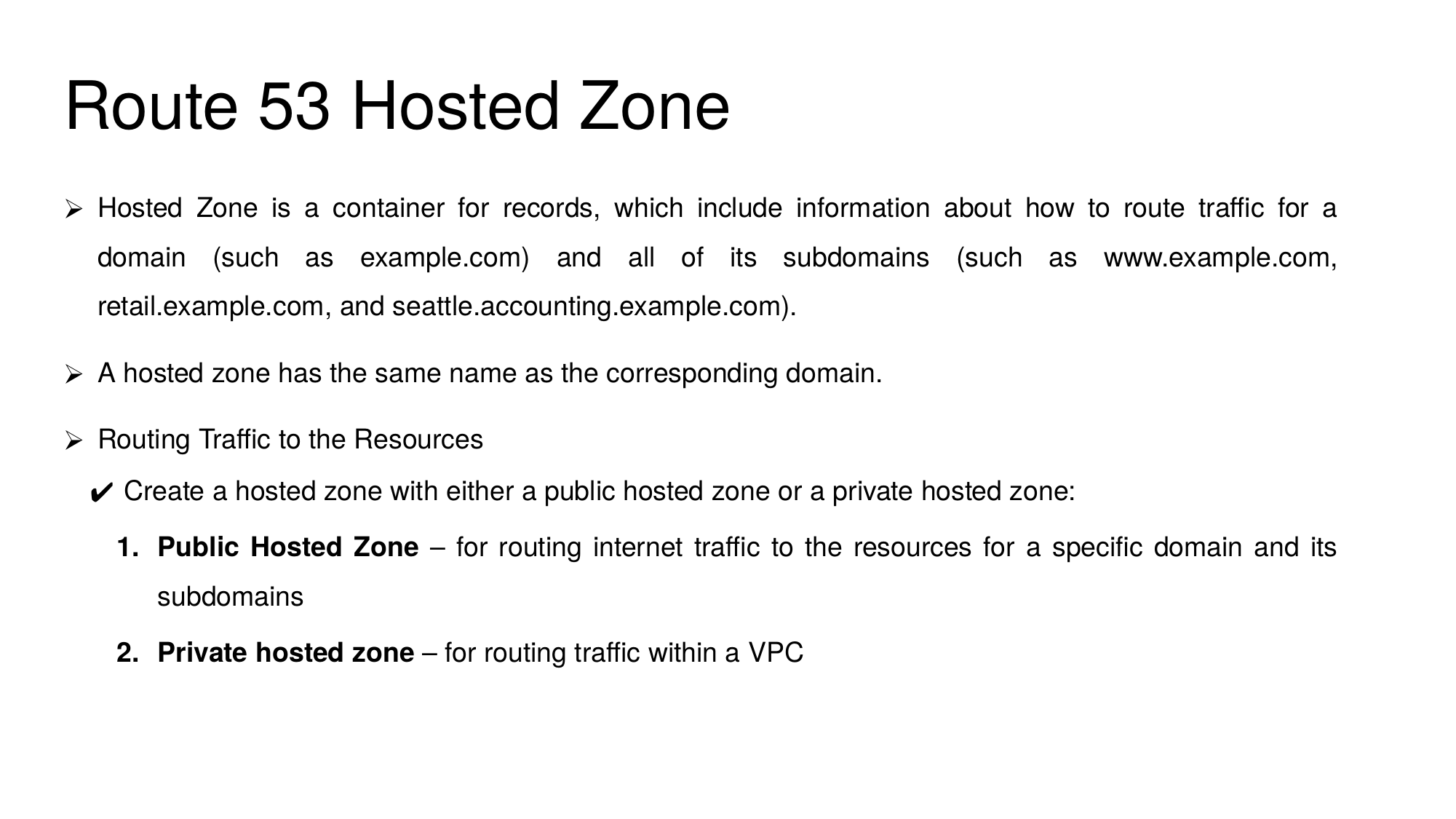

# Route 53 Hosted Zone
Hosted Zone is a container for records, which include information about how to route traffic for a domain (such as example.com) and all of its subdomains (such as www.example.com, retail.example.com, and seattle.accounting.example.com).
A hosted zone has the same name as the corresponding domain.
Routing Traffic to the Resources
Create a hosted zone with either a public hosted zone or a private hosted zone:
Public Hosted Zone – for routing internet traffic to the resources for a specific domain and its subdomains
Private hosted zone – for routing traffic within a VPC